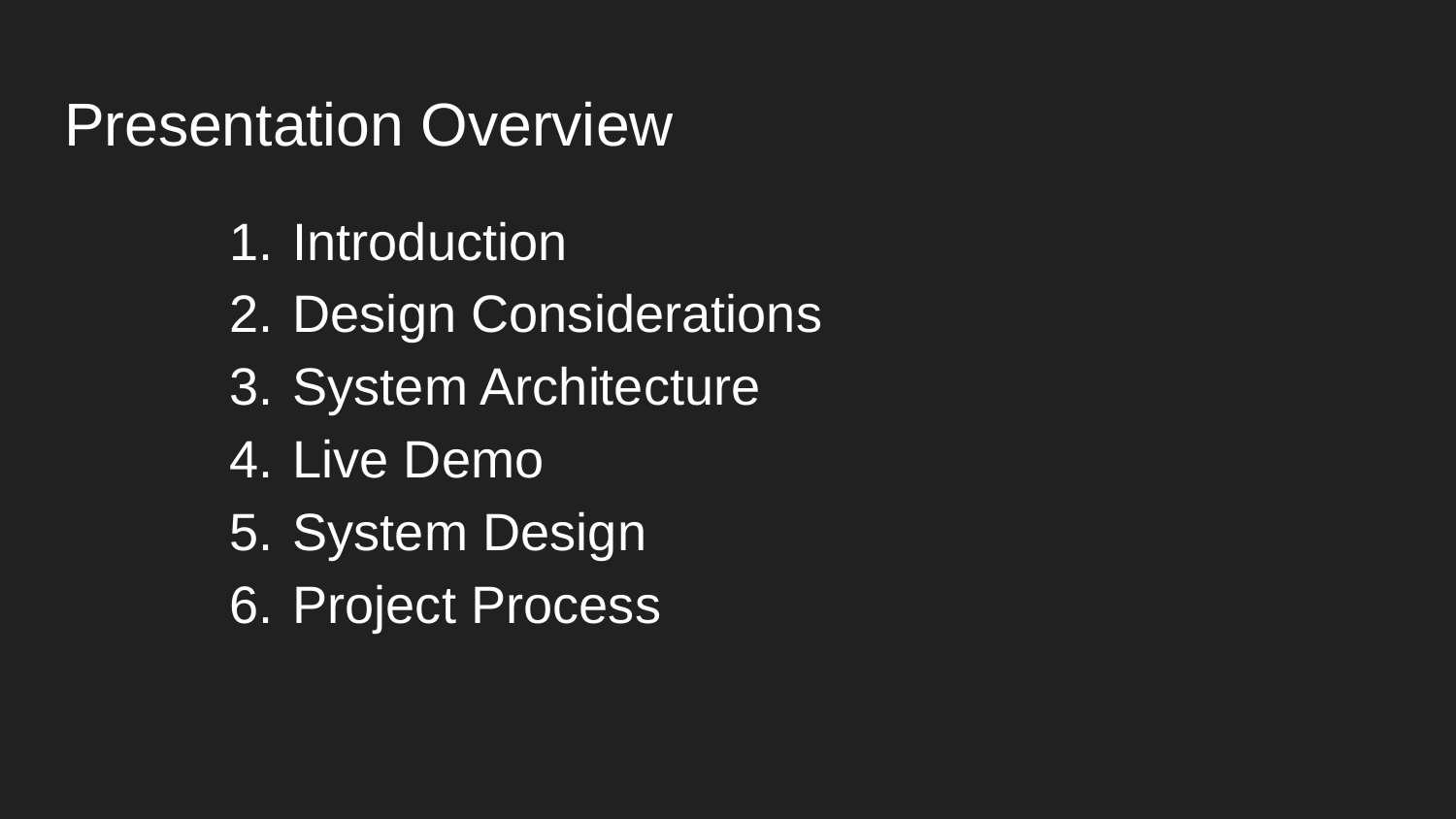

# Presentation Overview
Introduction
Design Considerations
System Architecture
Live Demo
System Design
Project Process